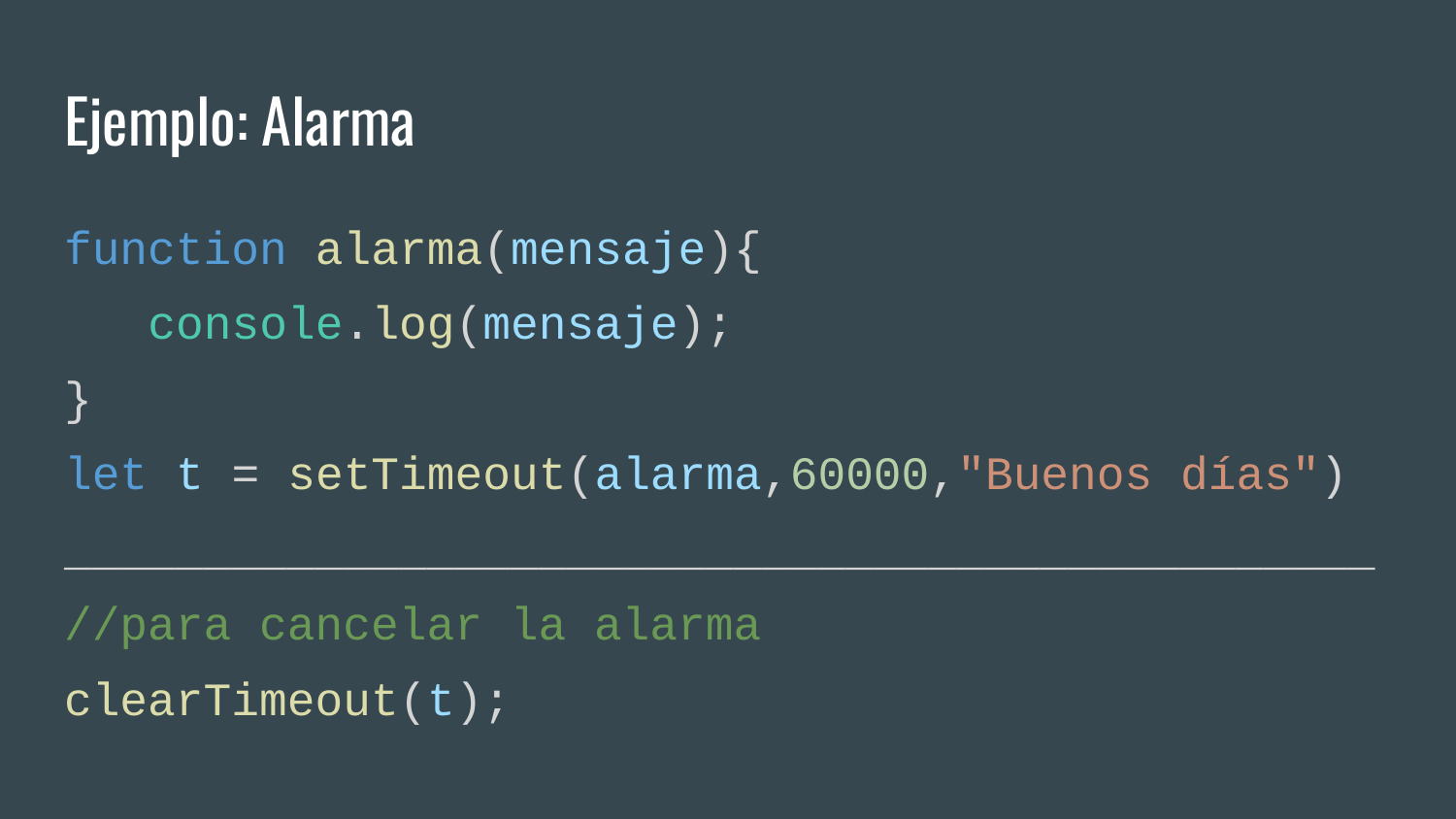

# Ejemplo: Alarma
function alarma(mensaje){
   console.log(mensaje);
}
let t = setTimeout(alarma,60000,"Buenos días")
_______________________________________________
//para cancelar la alarma
clearTimeout(t);